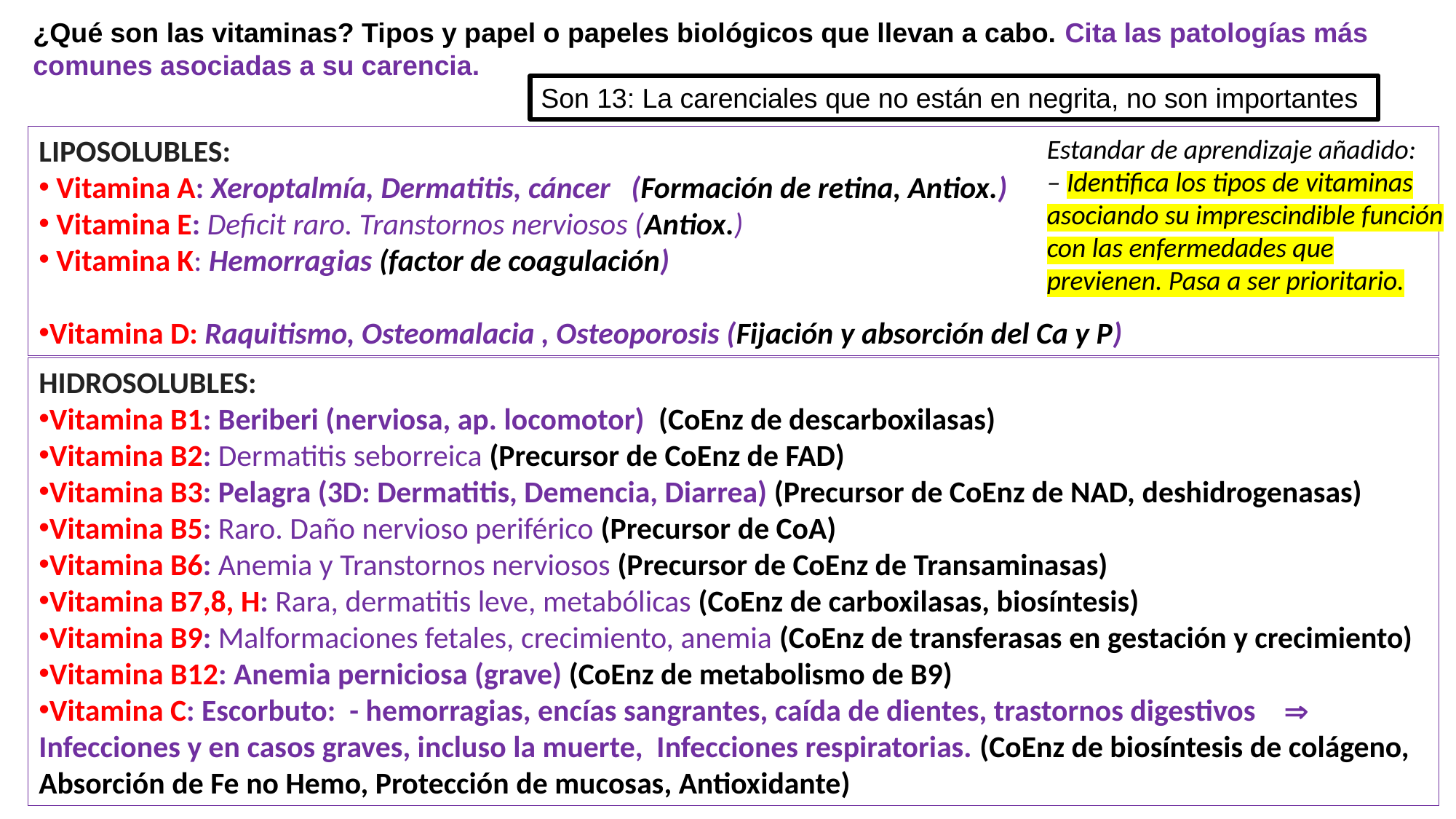

¿Qué son las vitaminas? Tipos y papel o papeles biológicos que llevan a cabo. Cita las patologías más comunes asociadas a su carencia.
Son 13: La carenciales que no están en negrita, no son importantes
LIPOSOLUBLES:
 Vitamina A: Xeroptalmía, Dermatitis, cáncer   (Formación de retina, Antiox.)
 Vitamina E: Deficit raro. Transtornos nerviosos (Antiox.)
 Vitamina K: Hemorragias (factor de coagulación)

Vitamina D: Raquitismo, Osteomalacia , Osteoporosis (Fijación y absorción del Ca y P)
Estandar de aprendizaje añadido:
– Identifica los tipos de vitaminas asociando su imprescindible función con las enfermedades que previenen. Pasa a ser prioritario.
HIDROSOLUBLES:
Vitamina B1: Beriberi (nerviosa, ap. locomotor)  (CoEnz de descarboxilasas)
Vitamina B2: Dermatitis seborreica (Precursor de CoEnz de FAD)
Vitamina B3: Pelagra (3D: Dermatitis, Demencia, Diarrea) (Precursor de CoEnz de NAD, deshidrogenasas)
Vitamina B5: Raro. Daño nervioso periférico (Precursor de CoA)
Vitamina B6: Anemia y Transtornos nerviosos (Precursor de CoEnz de Transaminasas)
Vitamina B7,8, H: Rara, dermatitis leve, metabólicas (CoEnz de carboxilasas, biosíntesis)
Vitamina B9: Malformaciones fetales, crecimiento, anemia (CoEnz de transferasas en gestación y crecimiento)
Vitamina B12: Anemia perniciosa (grave) (CoEnz de metabolismo de B9)
Vitamina C: Escorbuto:  - hemorragias, encías sangrantes, caída de dientes, trastornos digestivos    ⇒ Infecciones y en casos graves, incluso la muerte,  Infecciones respiratorias. (CoEnz de biosíntesis de colágeno, Absorción de Fe no Hemo, Protección de mucosas, Antioxidante)